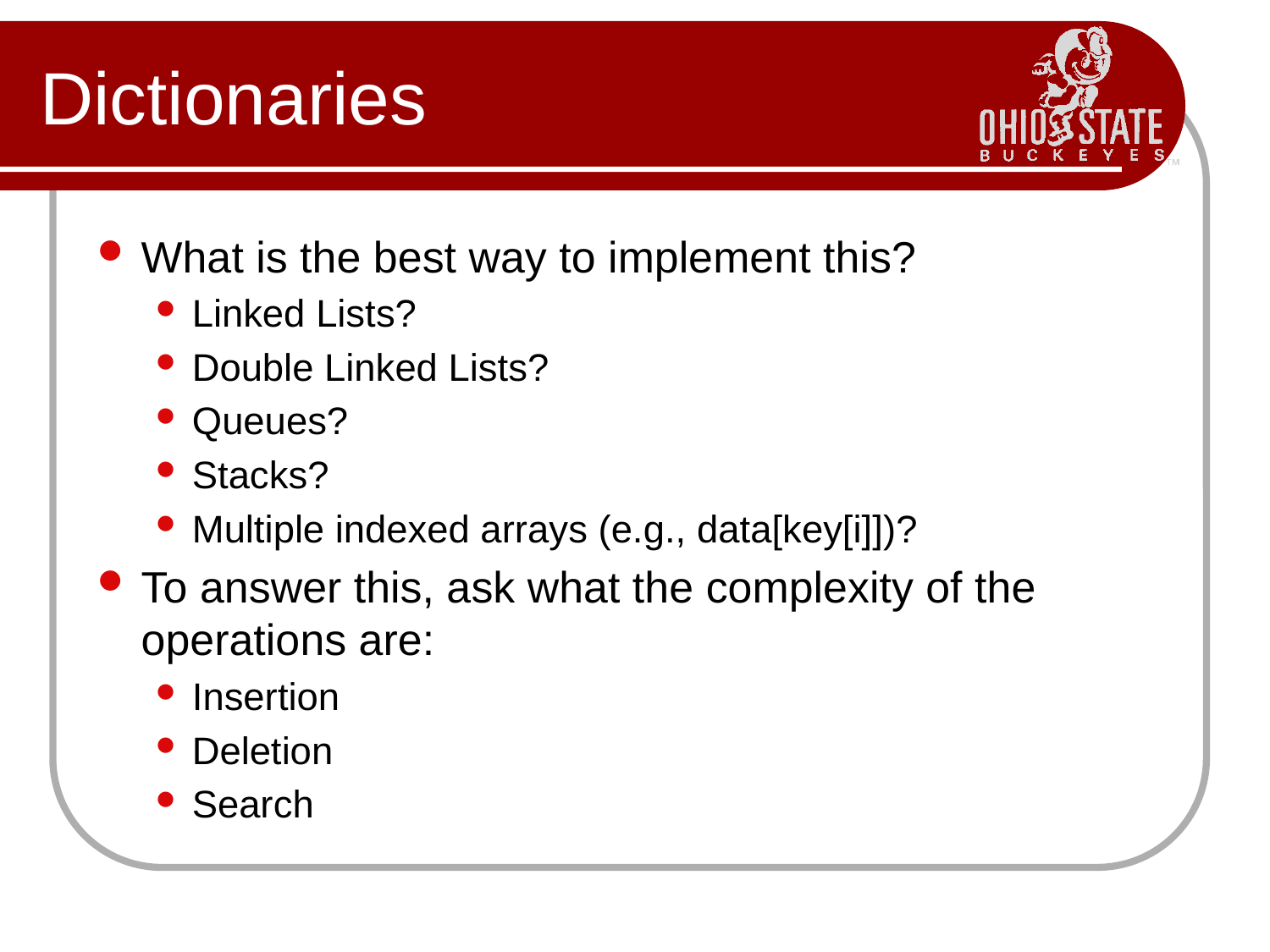

# Dictionaries
What is the best way to implement this?
Linked Lists?
Double Linked Lists?
Queues?
Stacks?
Multiple indexed arrays (e.g., data[key[i]])?
To answer this, ask what the complexity of the operations are:
Insertion
Deletion
Search